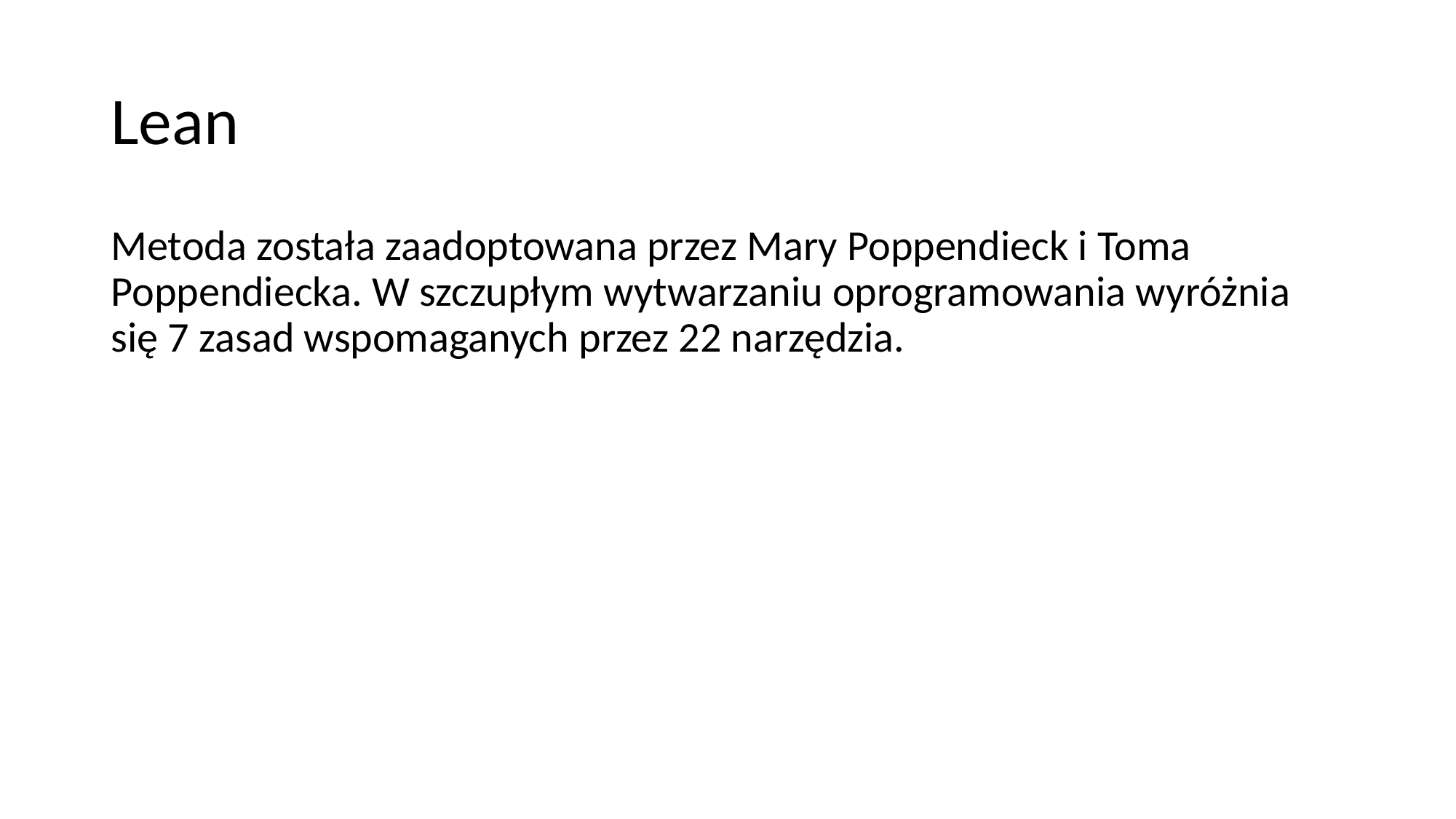

# Lean
Metoda została zaadoptowana przez Mary Poppendieck i Toma Poppendiecka. W szczupłym wytwarzaniu oprogramowania wyróżnia się 7 zasad wspomaganych przez 22 narzędzia.